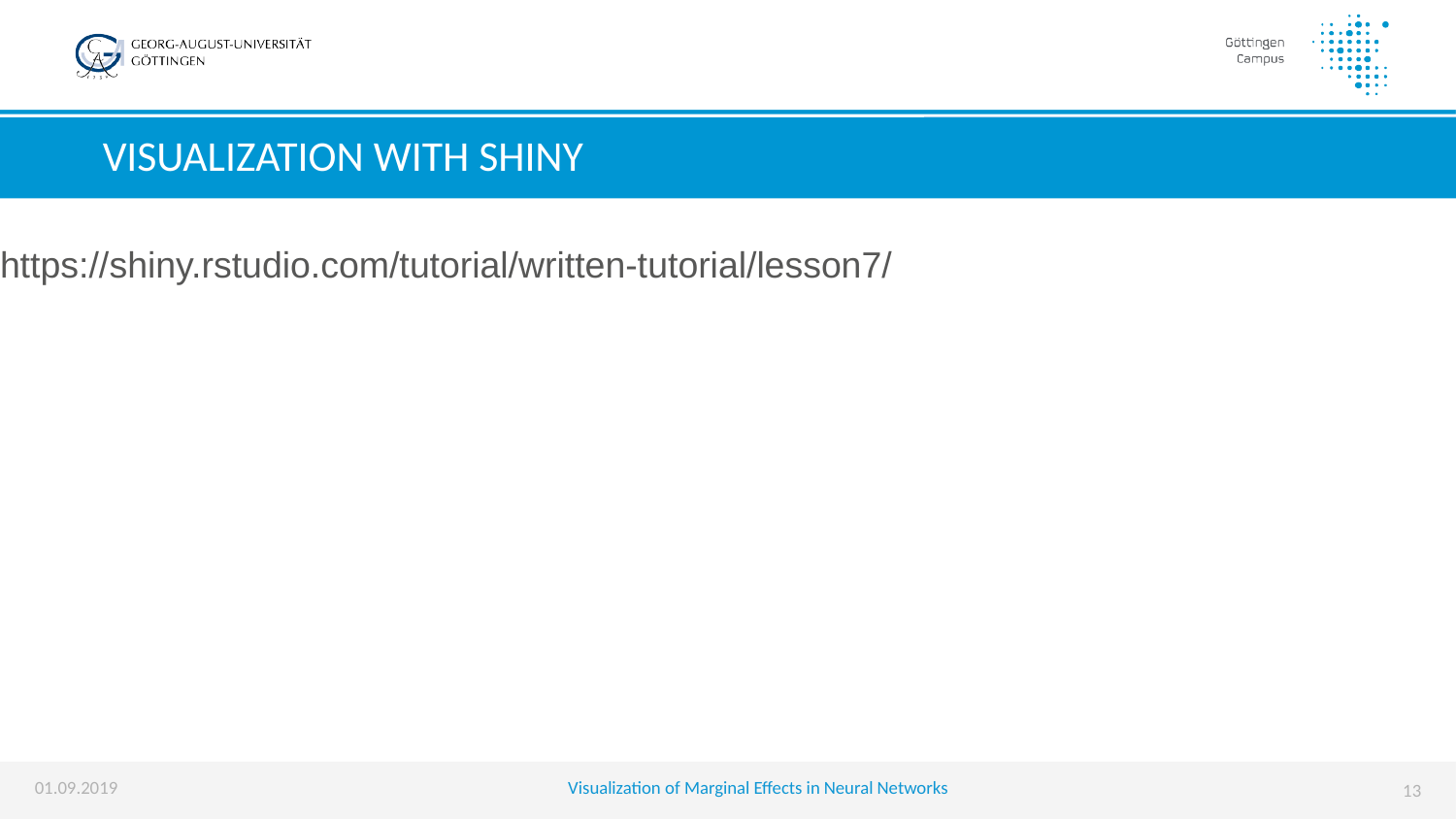

# Visualization with shiny

https://shiny.rstudio.com/tutorial/written-tutorial/lesson7/
01.09.2019
Visualization of Marginal Effects in Neural Networks
13